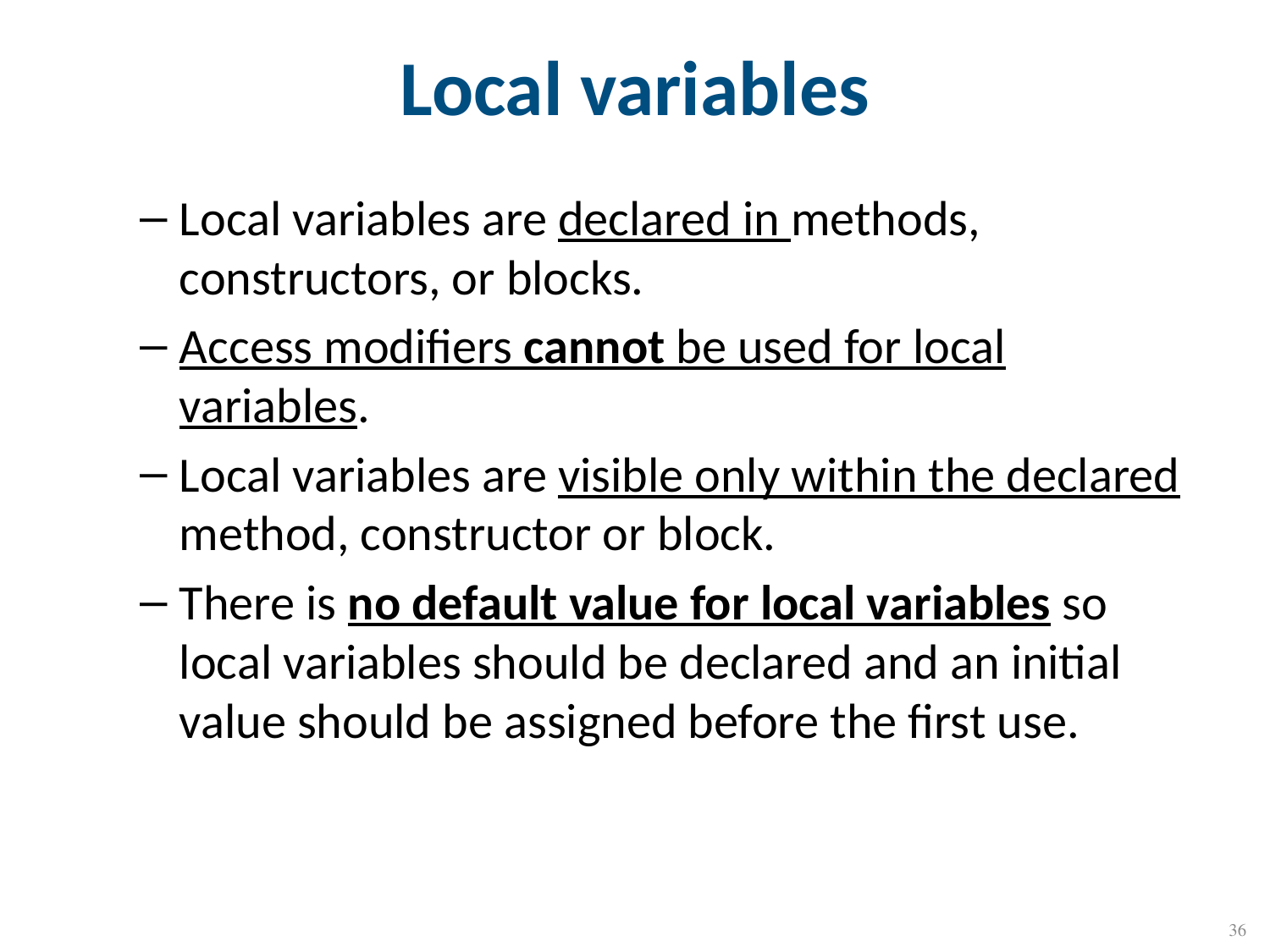

# Local variables
Local variables are declared in methods, constructors, or blocks.
Access modifiers cannot be used for local variables.
Local variables are visible only within the declared method, constructor or block.
There is no default value for local variables so local variables should be declared and an initial value should be assigned before the first use.

CMPS 251 (Object-Oriented Programming), Mohammad Saleh, Spring 2015, CSE-CENG-QU
36